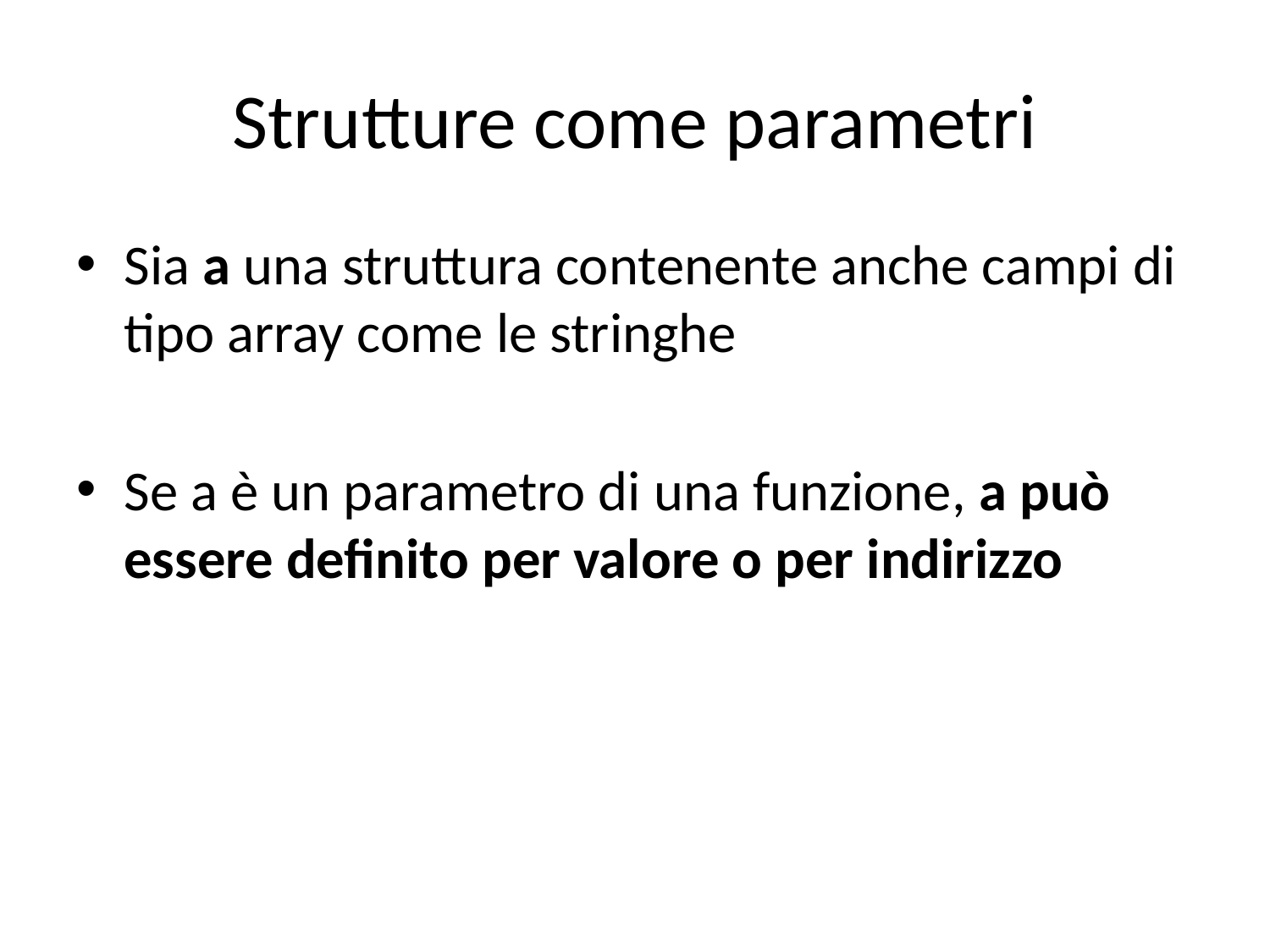

# Strutture come parametri
Sia a una struttura contenente anche campi di tipo array come le stringhe

Se a è un parametro di una funzione, a può essere definito per valore o per indirizzo